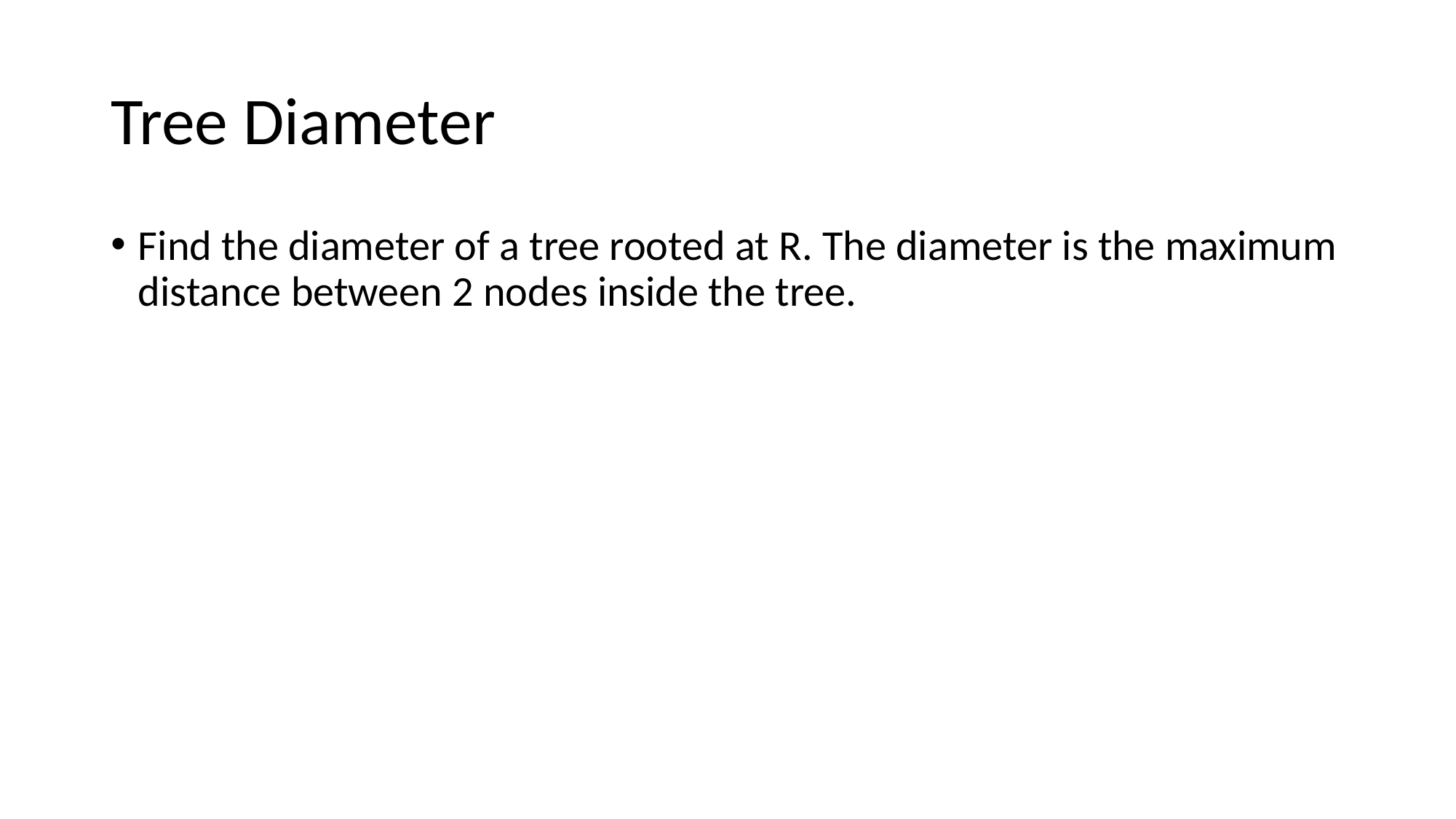

# Tree Diameter
Find the diameter of a tree rooted at R. The diameter is the maximum distance between 2 nodes inside the tree.